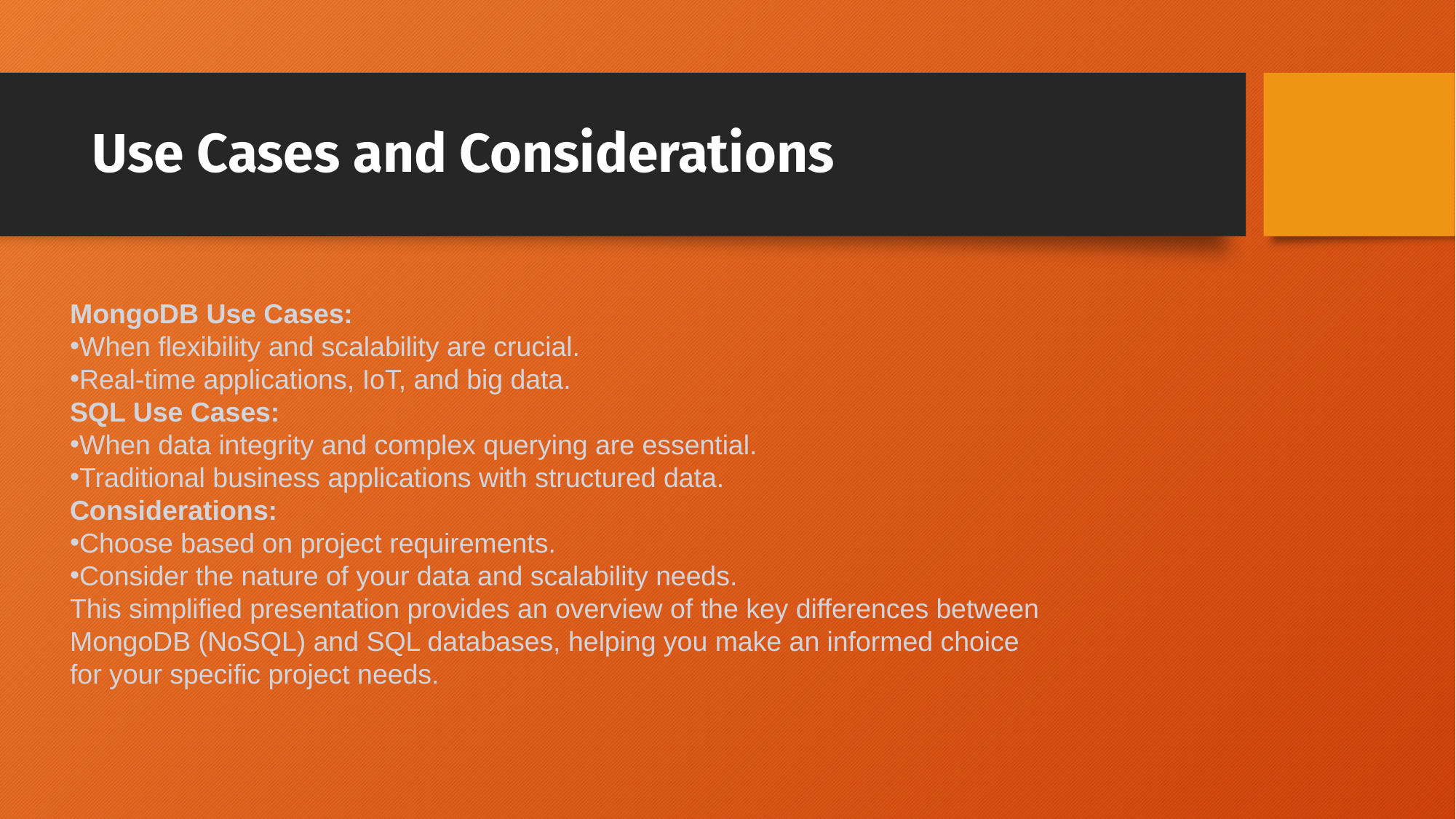

# Use Cases and Considerations
MongoDB Use Cases:
When flexibility and scalability are crucial.
Real-time applications, IoT, and big data.
SQL Use Cases:
When data integrity and complex querying are essential.
Traditional business applications with structured data.
Considerations:
Choose based on project requirements.
Consider the nature of your data and scalability needs.
This simplified presentation provides an overview of the key differences between MongoDB (NoSQL) and SQL databases, helping you make an informed choice for your specific project needs.